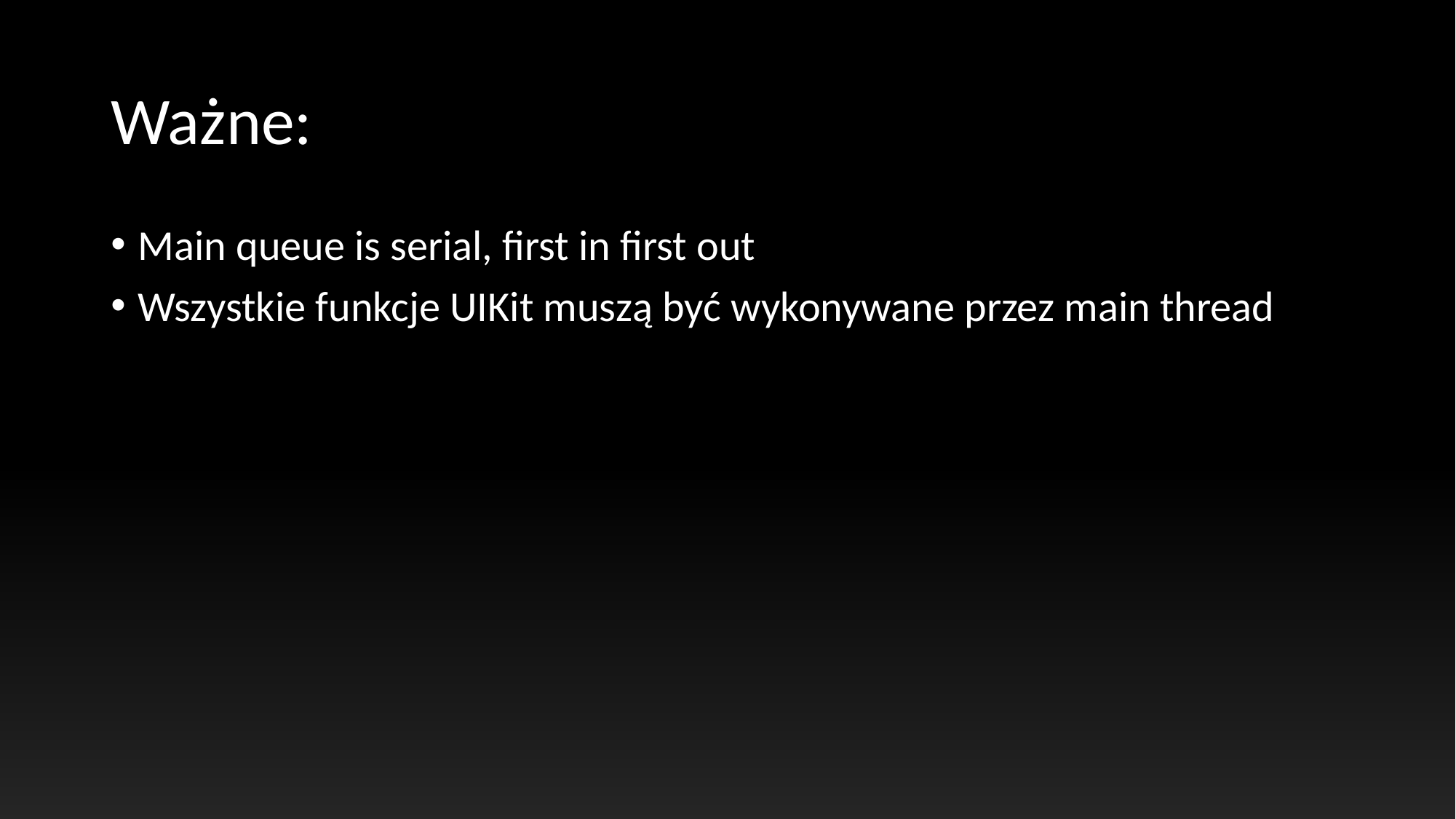

# Ważne:
Main queue is serial, first in first out
Wszystkie funkcje UIKit muszą być wykonywane przez main thread